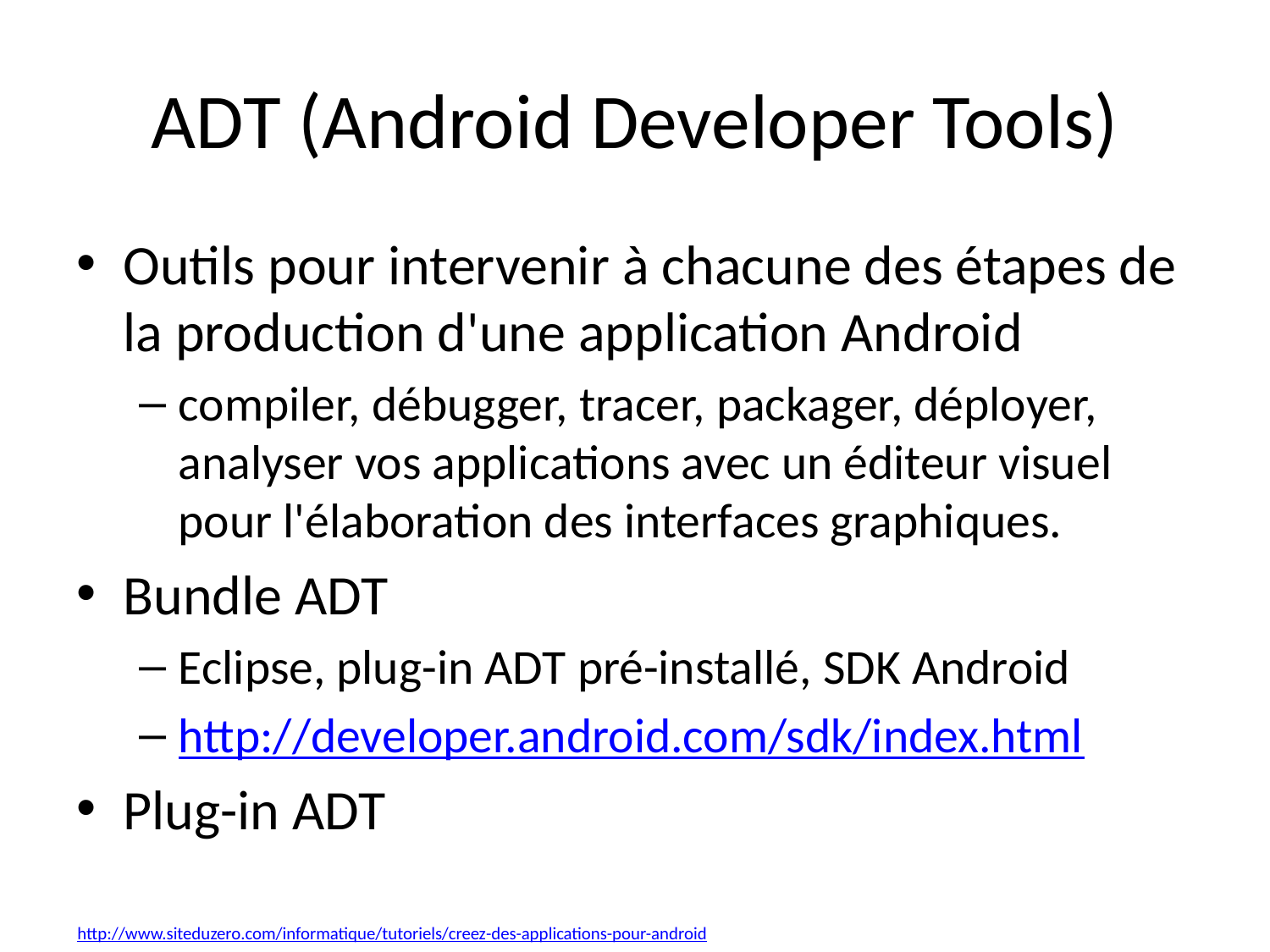

# ADT (Android Developer Tools)
Outils pour intervenir à chacune des étapes de la production d'une application Android
compiler, débugger, tracer, packager, déployer, analyser vos applications avec un éditeur visuel pour l'élaboration des interfaces graphiques.
Bundle ADT
Eclipse, plug-in ADT pré-installé, SDK Android
http://developer.android.com/sdk/index.html
Plug-in ADT